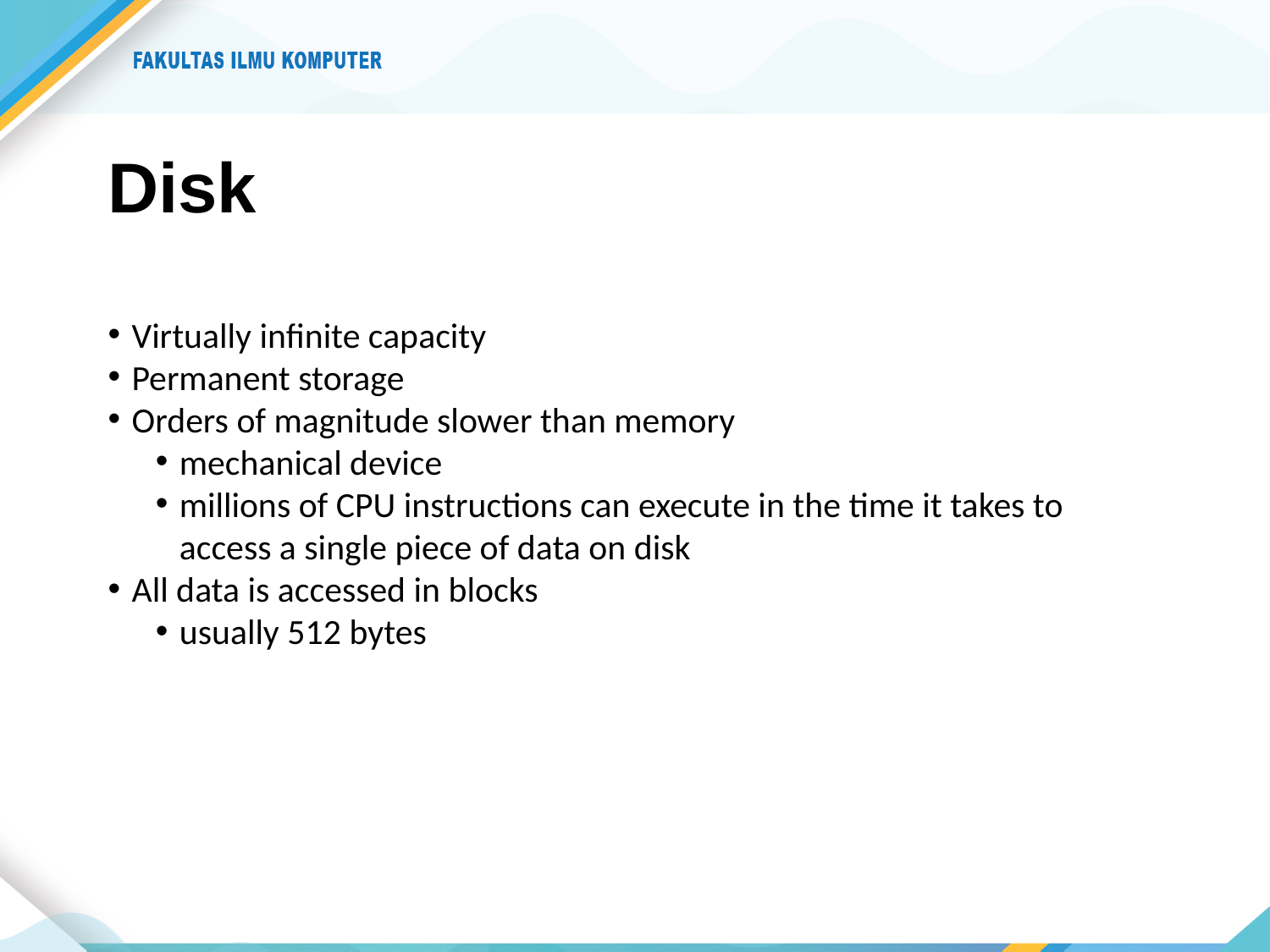

# Disk
Virtually infinite capacity
Permanent storage
Orders of magnitude slower than memory
mechanical device
millions of CPU instructions can execute in the time it takes to access a single piece of data on disk
All data is accessed in blocks
usually 512 bytes